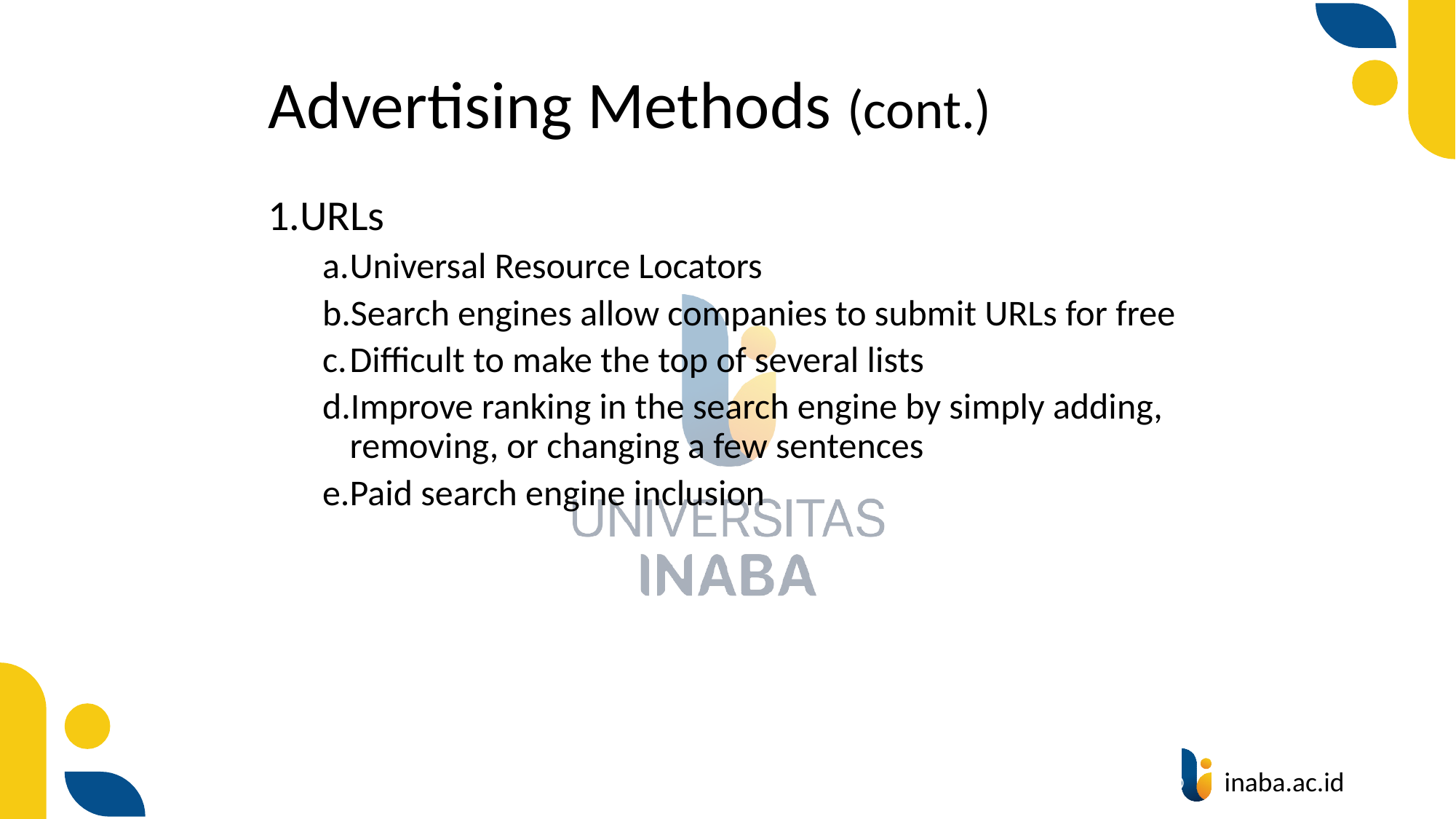

# Advertising Methods (cont.)
URLs
Universal Resource Locators
Search engines allow companies to submit URLs for free
Difficult to make the top of several lists
Improve ranking in the search engine by simply adding, removing, or changing a few sentences
Paid search engine inclusion
28
© Prentice Hall 2004